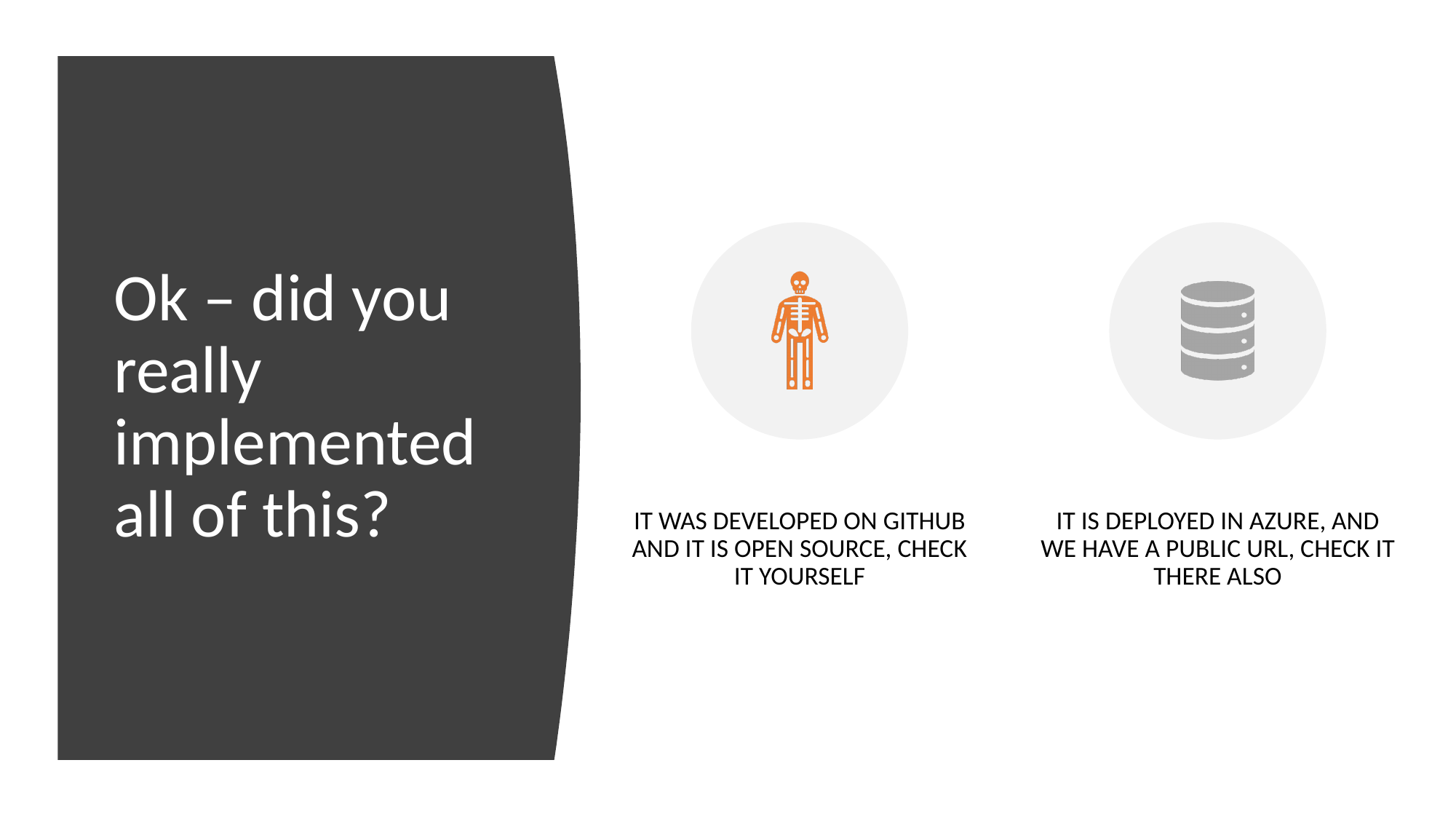

It was developed on Github and it is open source, check it yourself
It is deployed in Azure, and we have a public url, check it there also

# Ok – did you really implemented all of this?